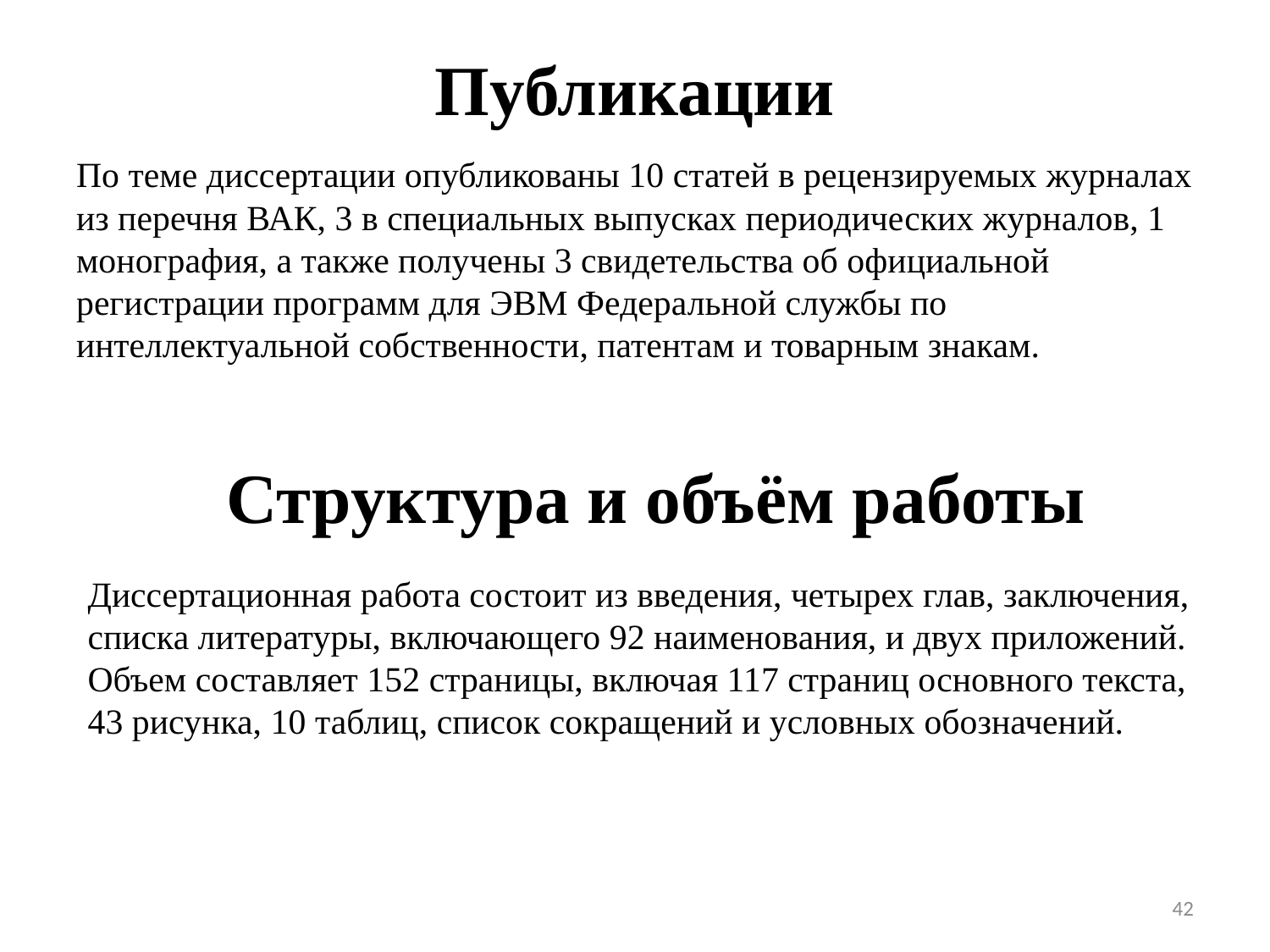

# Публикации
По теме диссертации опубликованы 10 статей в рецензируемых журналах из перечня ВАК, 3 в специальных выпусках периодических журналов, 1 монография, а также получены 3 свидетельства об официальной регистрации программ для ЭВМ Федеральной службы по интеллектуальной собственности, патентам и товарным знакам.
Структура и объём работы
Диссертационная работа состоит из введения, четырех глав, заключения, списка литературы, включающего 92 наименования, и двух приложений. Объем составляет 152 страницы, включая 117 страниц основного текста, 43 рисунка, 10 таблиц, список сокращений и условных обозначений.
42